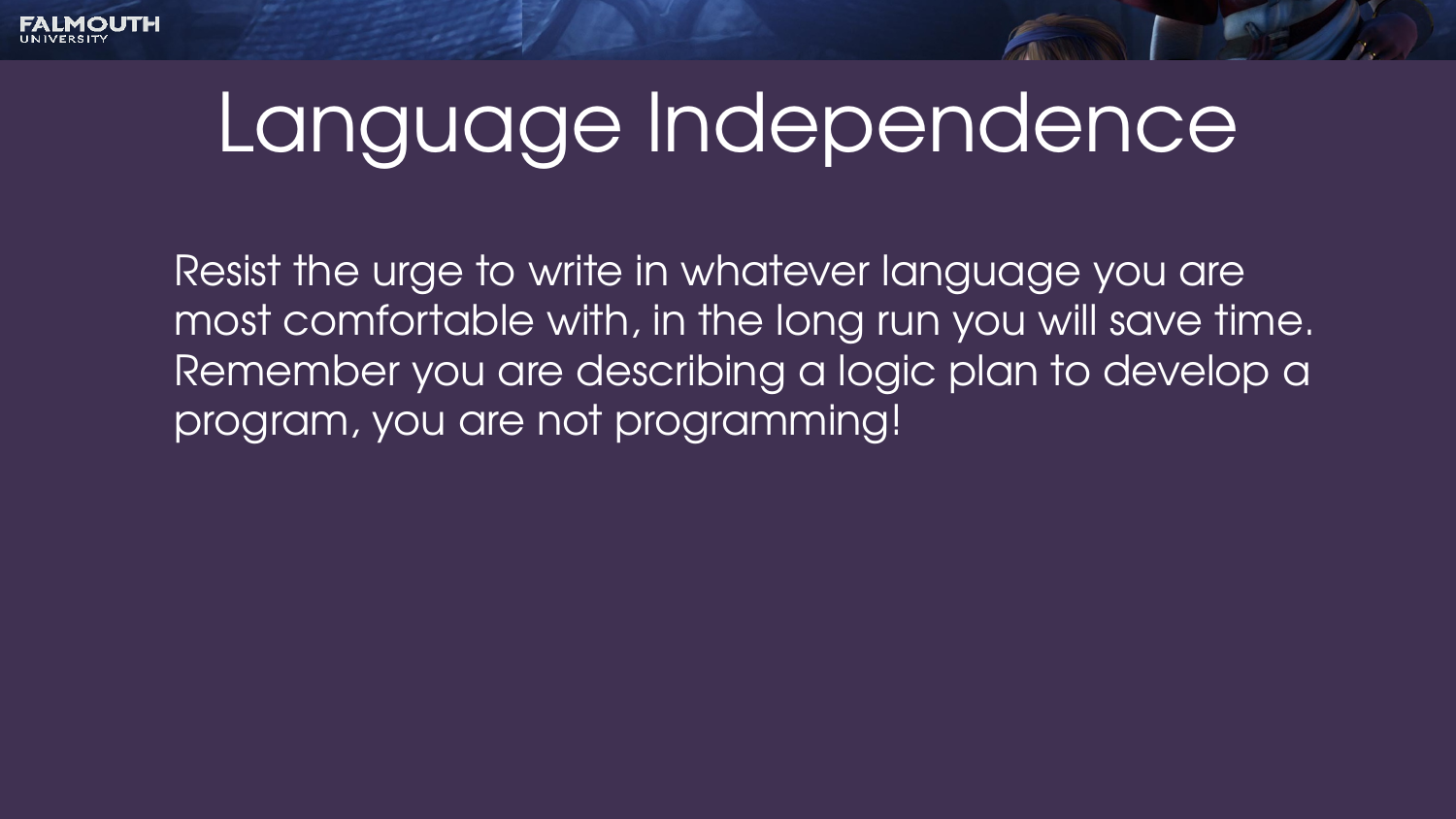

# Language Independence
	Resist the urge to write in whatever language you are most comfortable with, in the long run you will save time.  Remember you are describing a logic plan to develop a program, you are not programming!